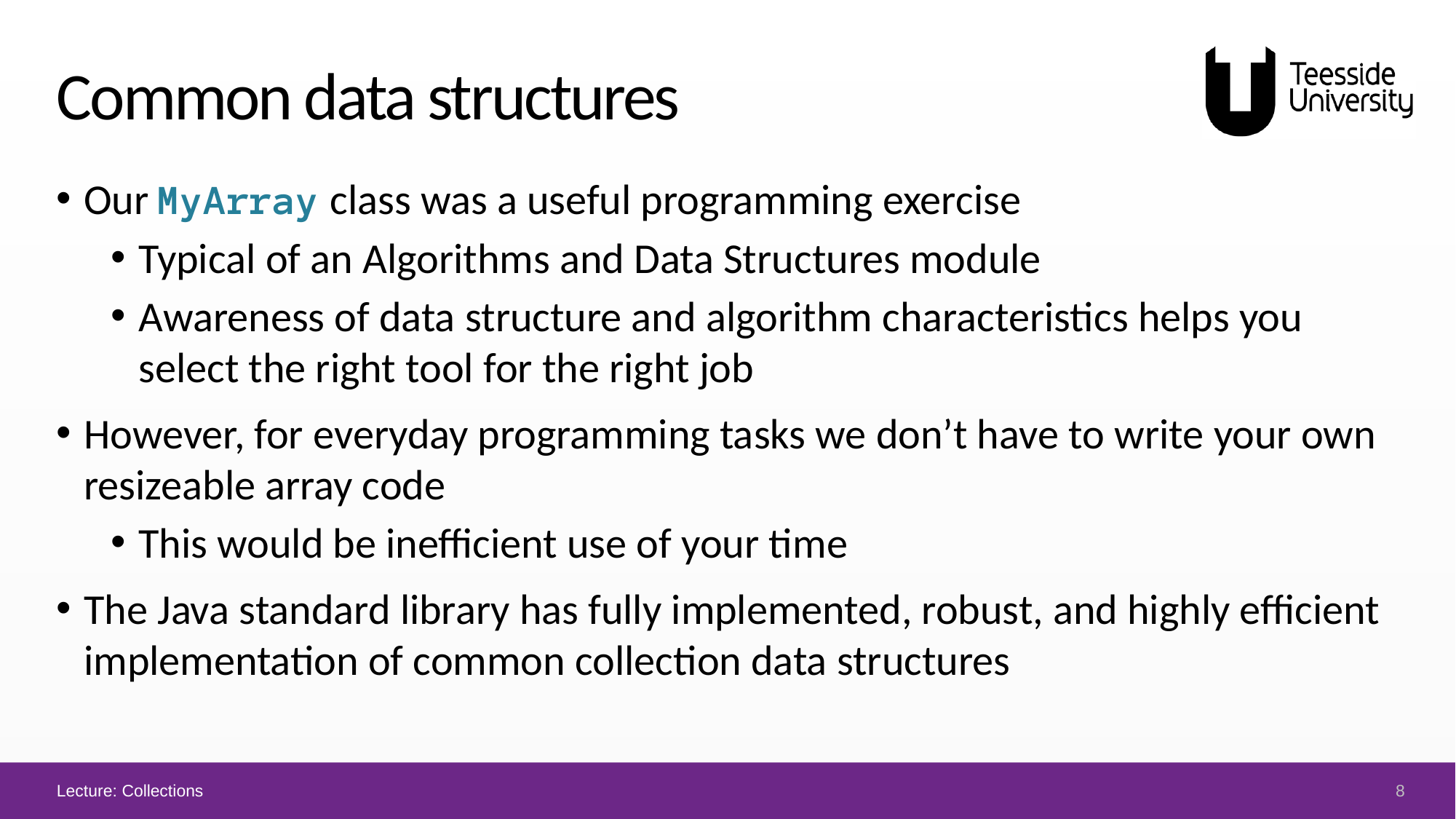

# Common data structures
Our MyArray class was a useful programming exercise
Typical of an Algorithms and Data Structures module
Awareness of data structure and algorithm characteristics helps you select the right tool for the right job
However, for everyday programming tasks we don’t have to write your own resizeable array code
This would be inefficient use of your time
The Java standard library has fully implemented, robust, and highly efficient implementation of common collection data structures
8
Lecture: Collections